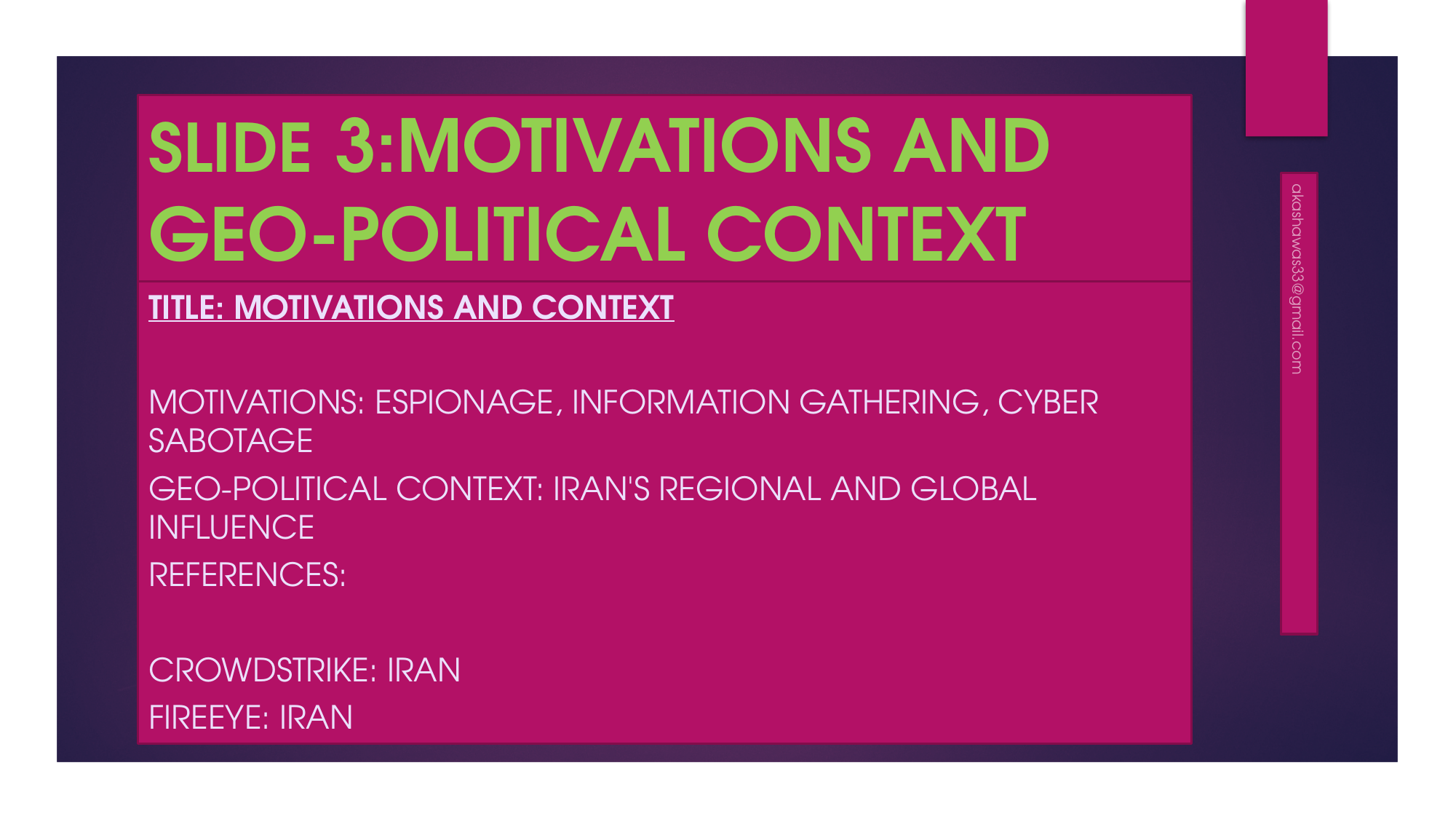

# SLIDE 3:MOTIVATIONS AND GEO-POLITICAL CONTEXT
Title: Motivations and Context

Motivations: Espionage, Information Gathering, Cyber Sabotage
Geo-political Context: Iran's Regional and Global Influence
References:

CrowdStrike: Iran
FireEye: Iran
akashawas33@gmail.com